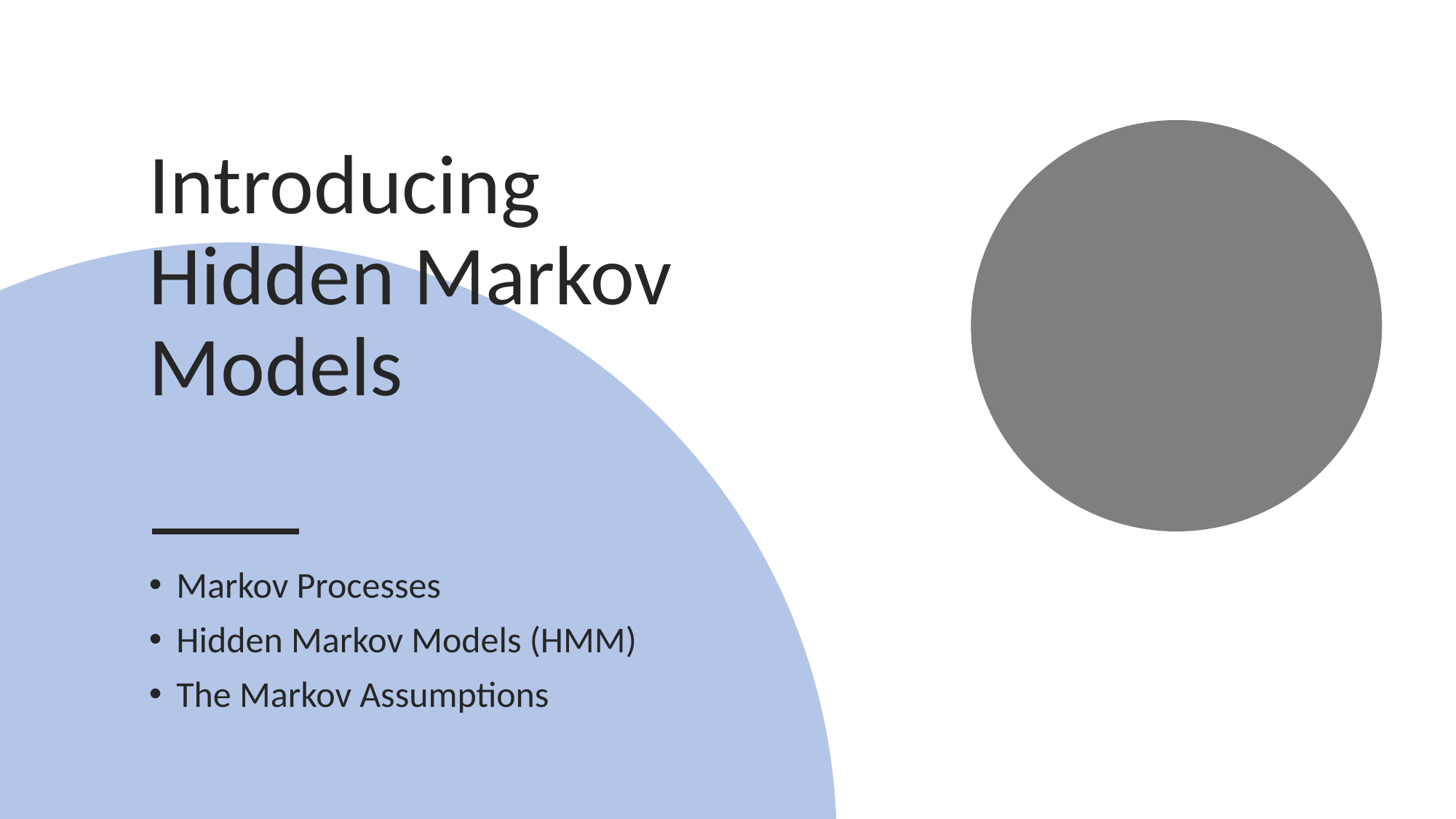

# Introducing Hidden Markov Models

Markov Processes
Hidden Markov Models (HMM)
The Markov Assumptions